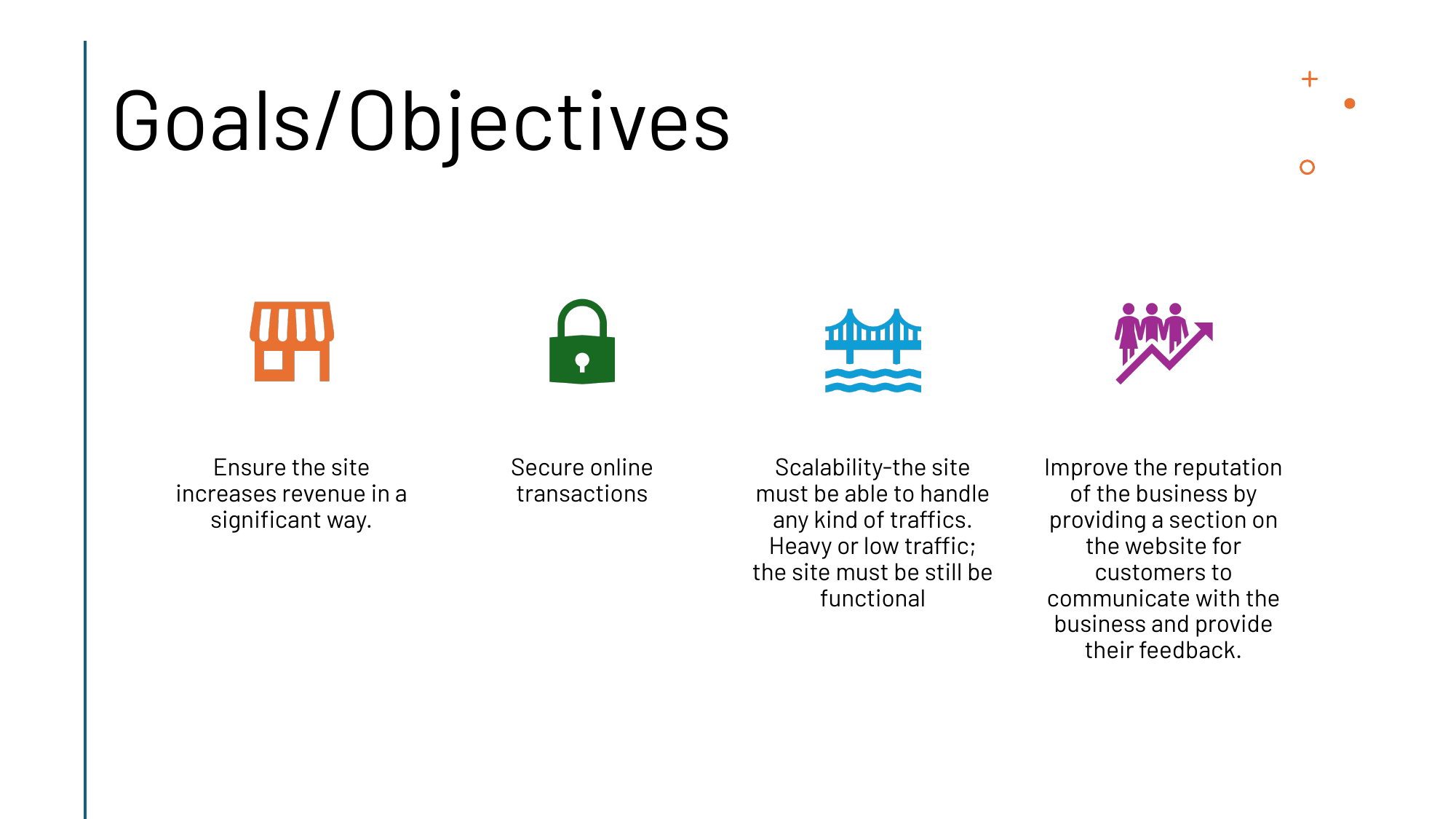

# Goals/Objectives

Ensure the site increases revenue in a significant way.
Secure online transactions
Scalability-the site must be able to handle any kind of traffics. Heavy or low traffic; the site must be still be functional
Improve the reputation of the business by providing a section on the website for customers to communicate with the business and provide their feedback.